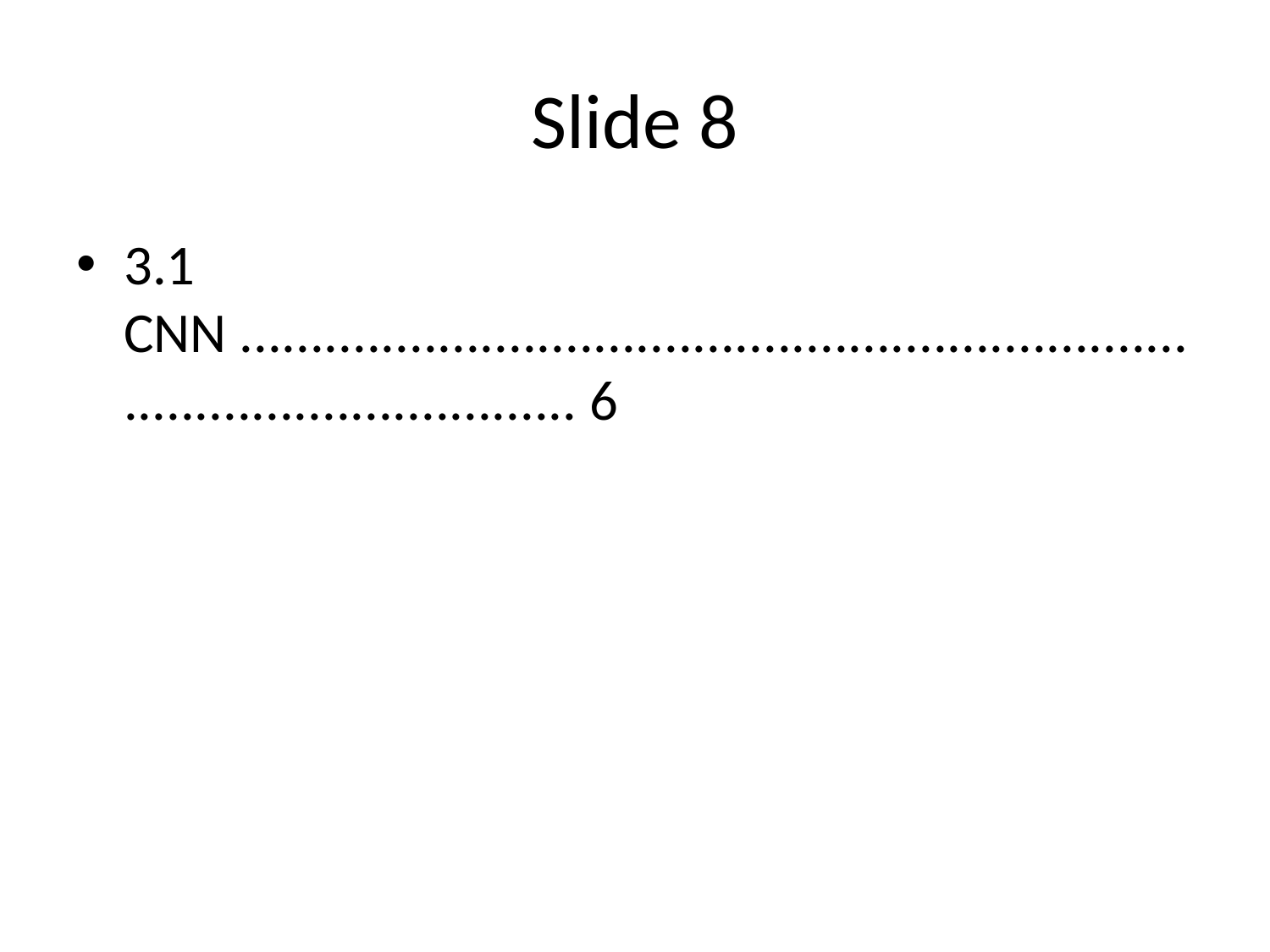

# Slide 8
3.1 CNN ................................................................................................... 6